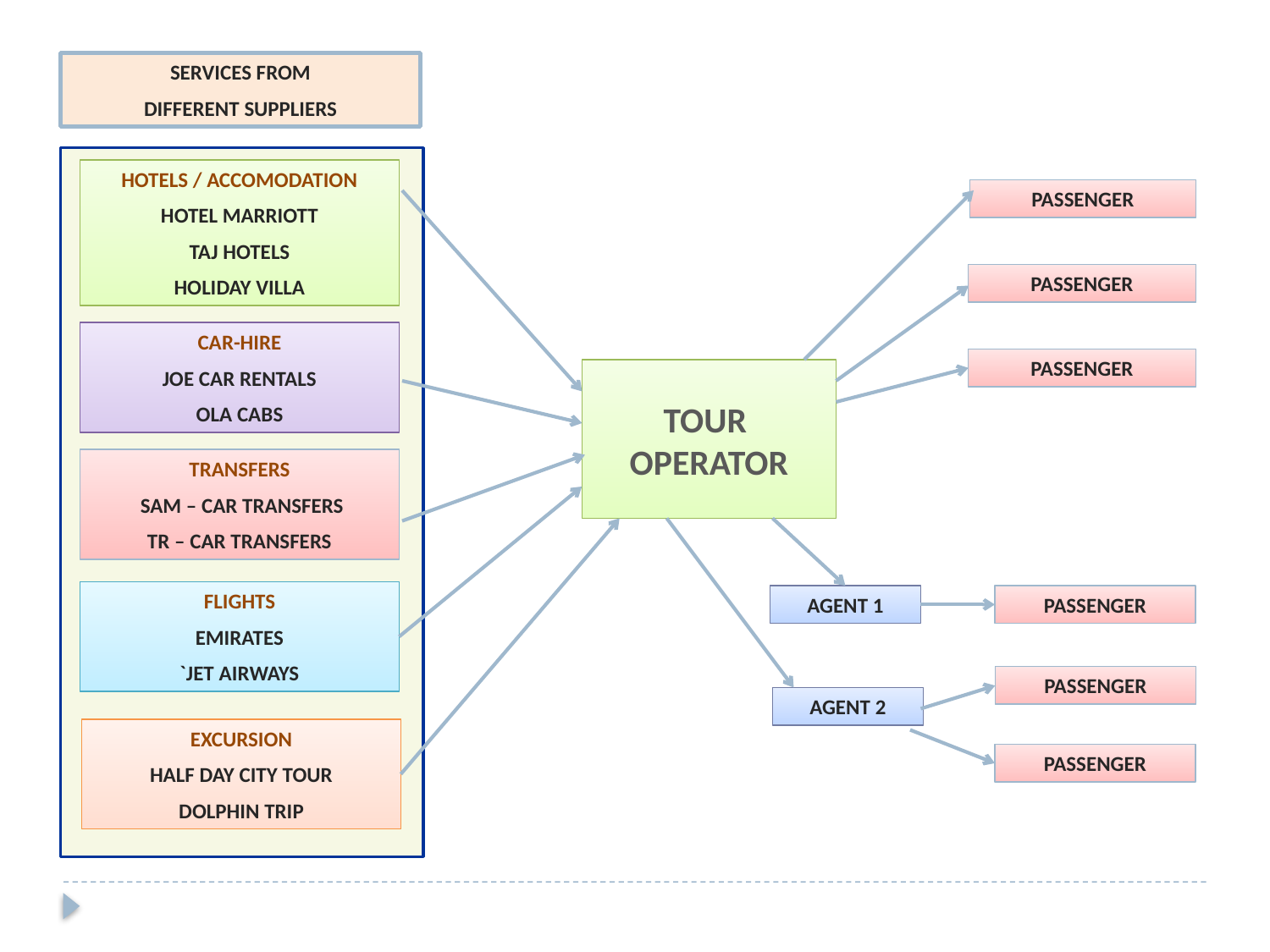

SERVICES FROM
DIFFERENT SUPPLIERS

HOTELS / ACCOMODATION
HOTEL MARRIOTT
TAJ HOTELS
HOLIDAY VILLA
CAR-HIRE
JOE CAR RENTALS
OLA CABS
TRANSFERS
 SAM – CAR TRANSFERS
TR – CAR TRANSFERS
FLIGHTS
EMIRATES
`JET AIRWAYS
EXCURSION
HALF DAY CITY TOUR
DOLPHIN TRIP
PASSENGER
PASSENGER
PASSENGER

TOUR
OPERATOR
AGENT 1
PASSENGER
PASSENGER
AGENT 2
PASSENGER